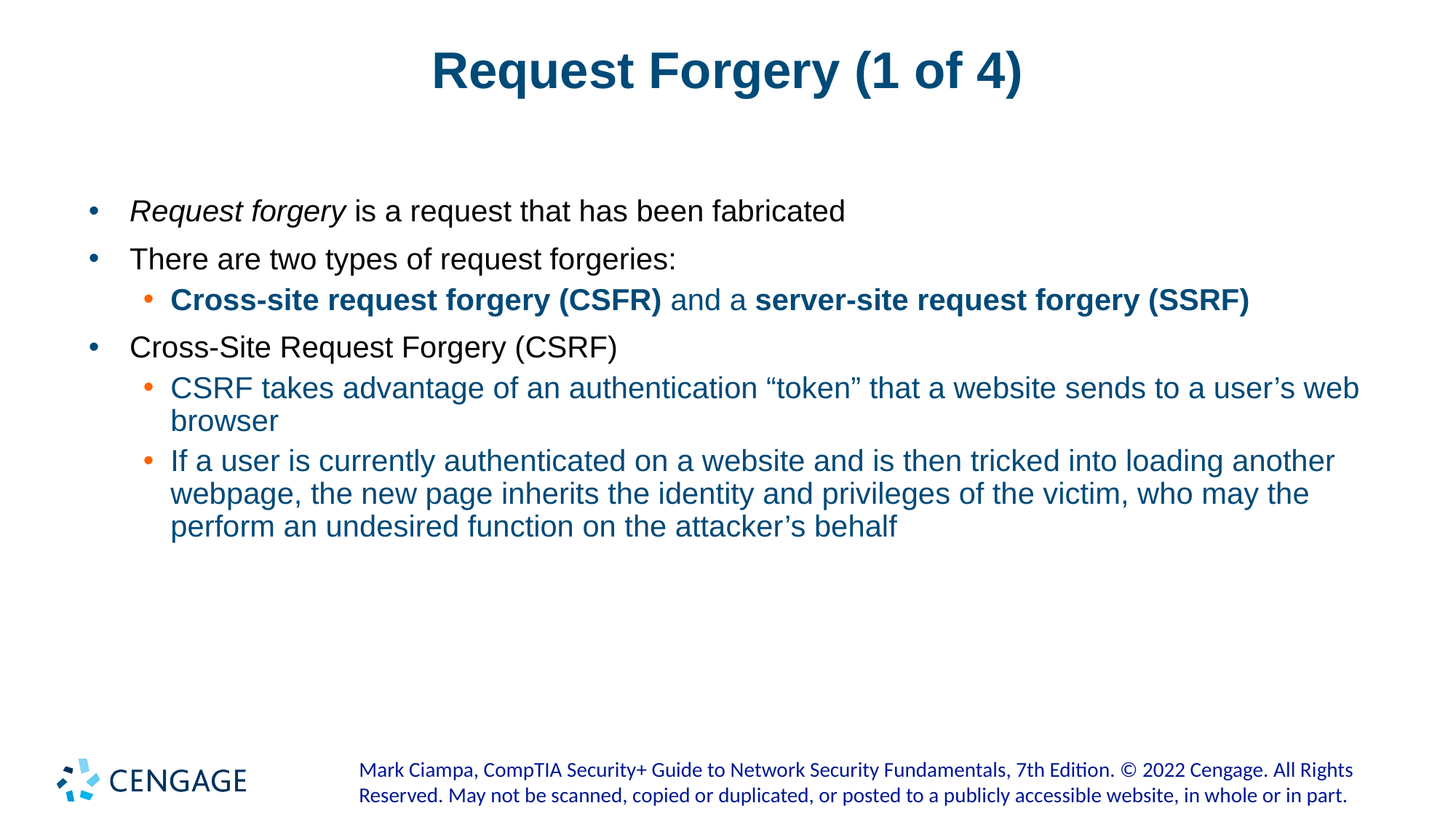

# Request Forgery (1 of 4)
Request forgery is a request that has been fabricated
There are two types of request forgeries:
Cross-site request forgery (CSFR) and a server-site request forgery (SSRF)
Cross-Site Request Forgery (CSRF)
CSRF takes advantage of an authentication “token” that a website sends to a user’s web browser
If a user is currently authenticated on a website and is then tricked into loading another webpage, the new page inherits the identity and privileges of the victim, who may the perform an undesired function on the attacker’s behalf